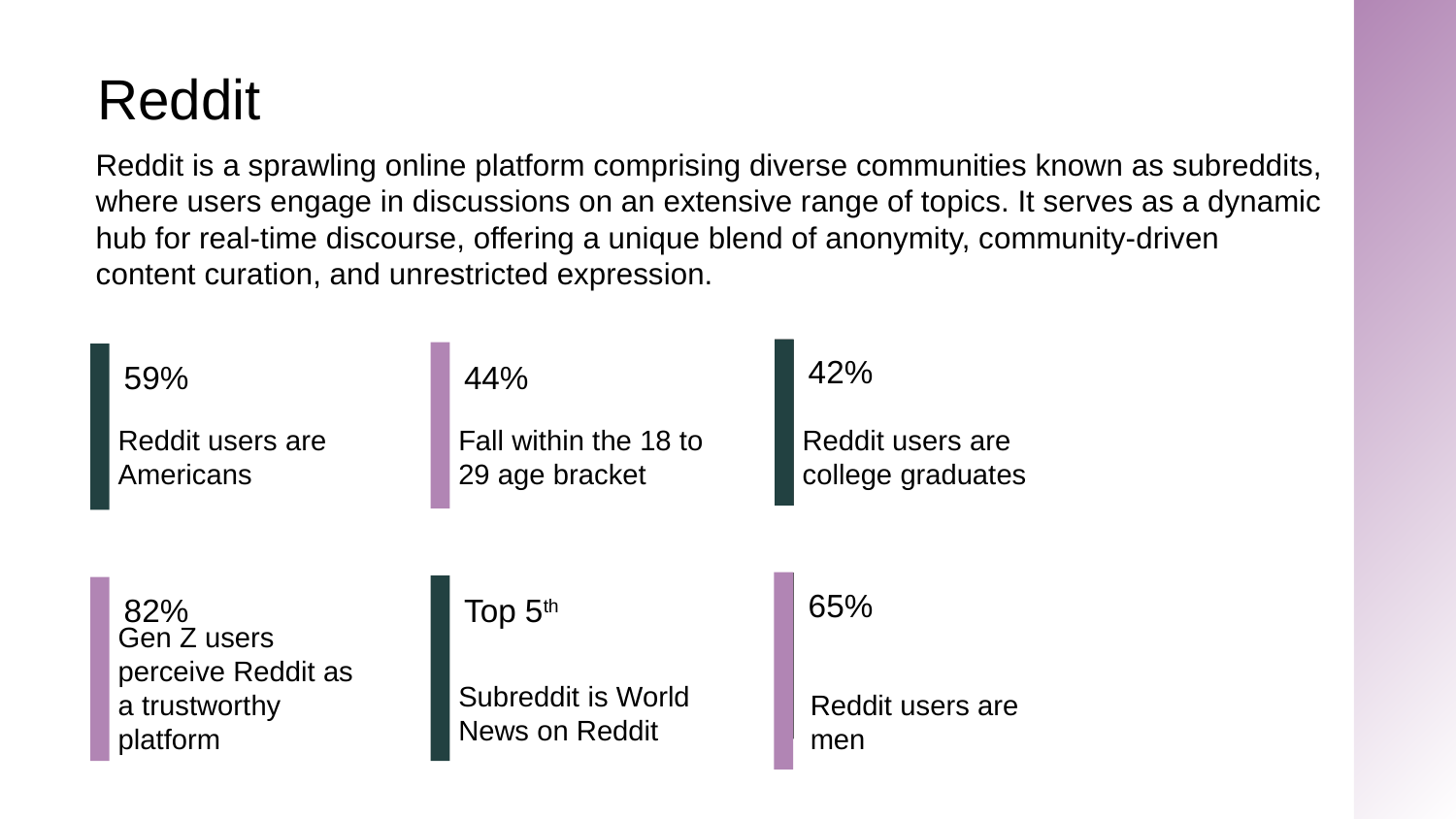

# Reddit
Reddit is a sprawling online platform comprising diverse communities known as subreddits, where users engage in discussions on an extensive range of topics. It serves as a dynamic hub for real-time discourse, offering a unique blend of anonymity, community-driven content curation, and unrestricted expression.

42%

59%
44%

Reddit users are college graduates
Reddit users are
Americans
Fall within the 18 to 29 age bracket

65%

82%
Top 5th
Gen Z users perceive Reddit as a trustworthy platform
Subreddit is World News on Reddit
Reddit users are men